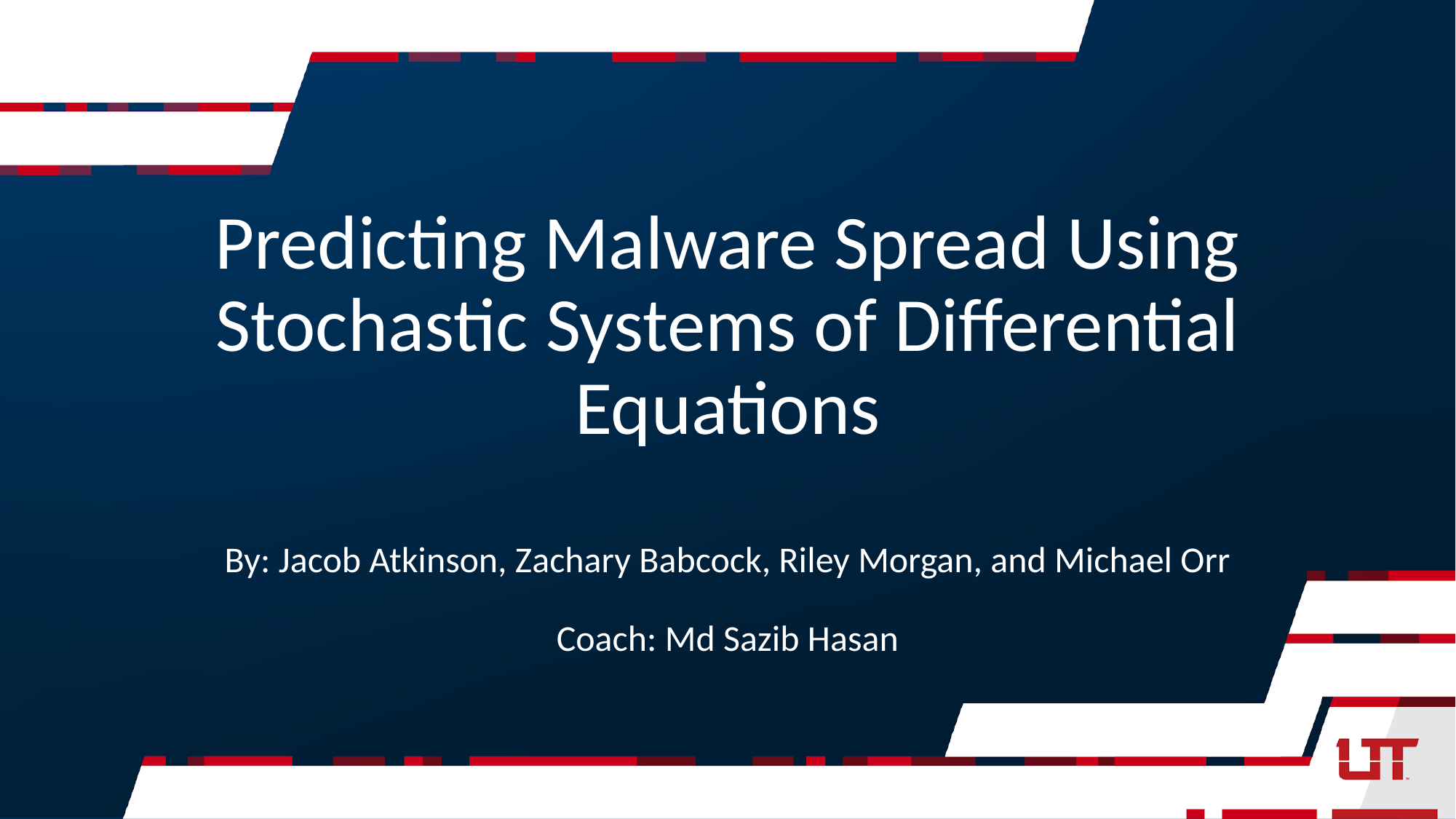

# Predicting Malware Spread Using Stochastic Systems of Differential Equations

By: Jacob Atkinson, Zachary Babcock, Riley Morgan, and Michael Orr

Coach: Md Sazib Hasan